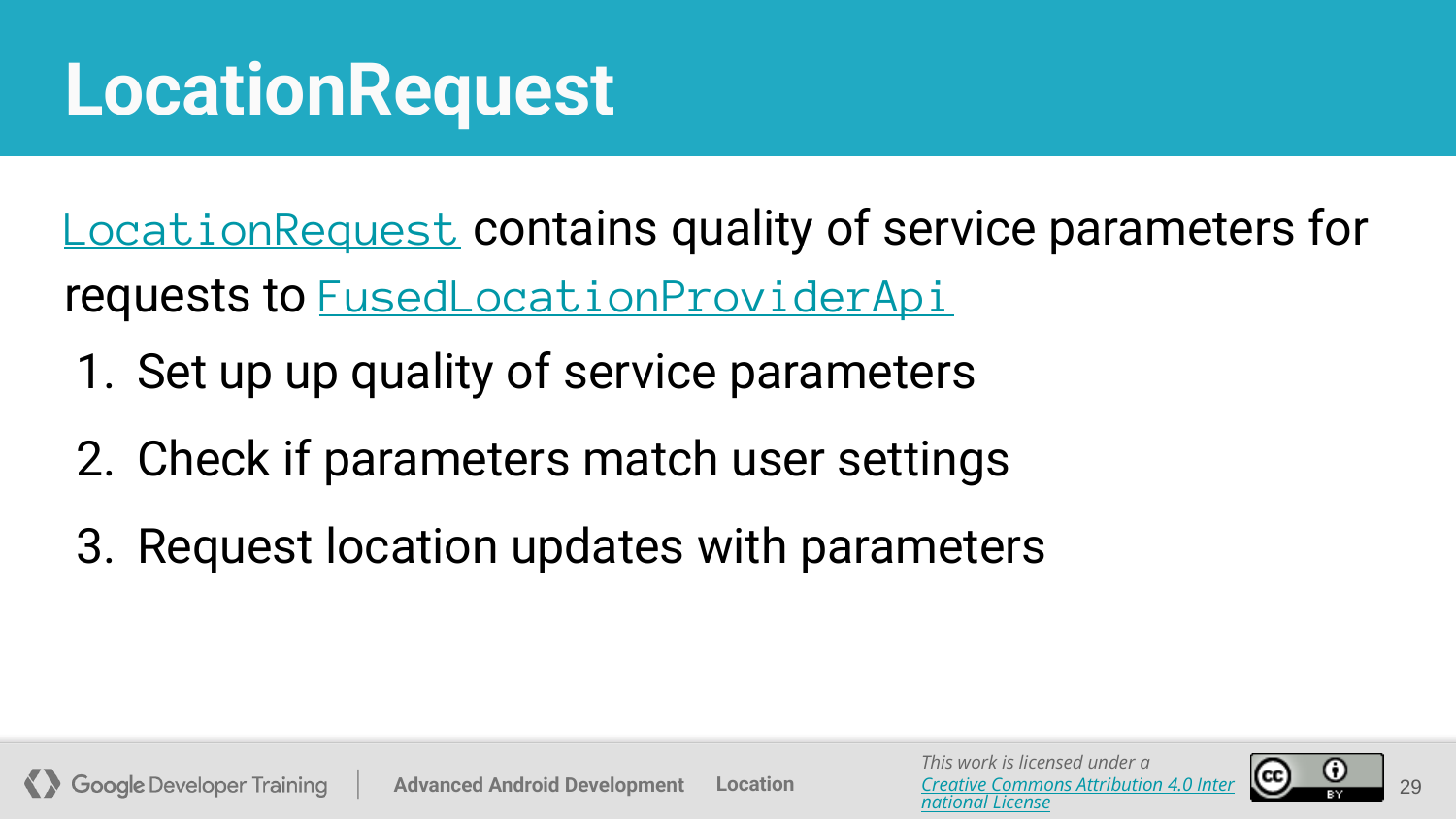

# LocationRequest
LocationRequest contains quality of service parameters for requests to FusedLocationProviderApi
Set up up quality of service parameters
Check if parameters match user settings
Request location updates with parameters
29